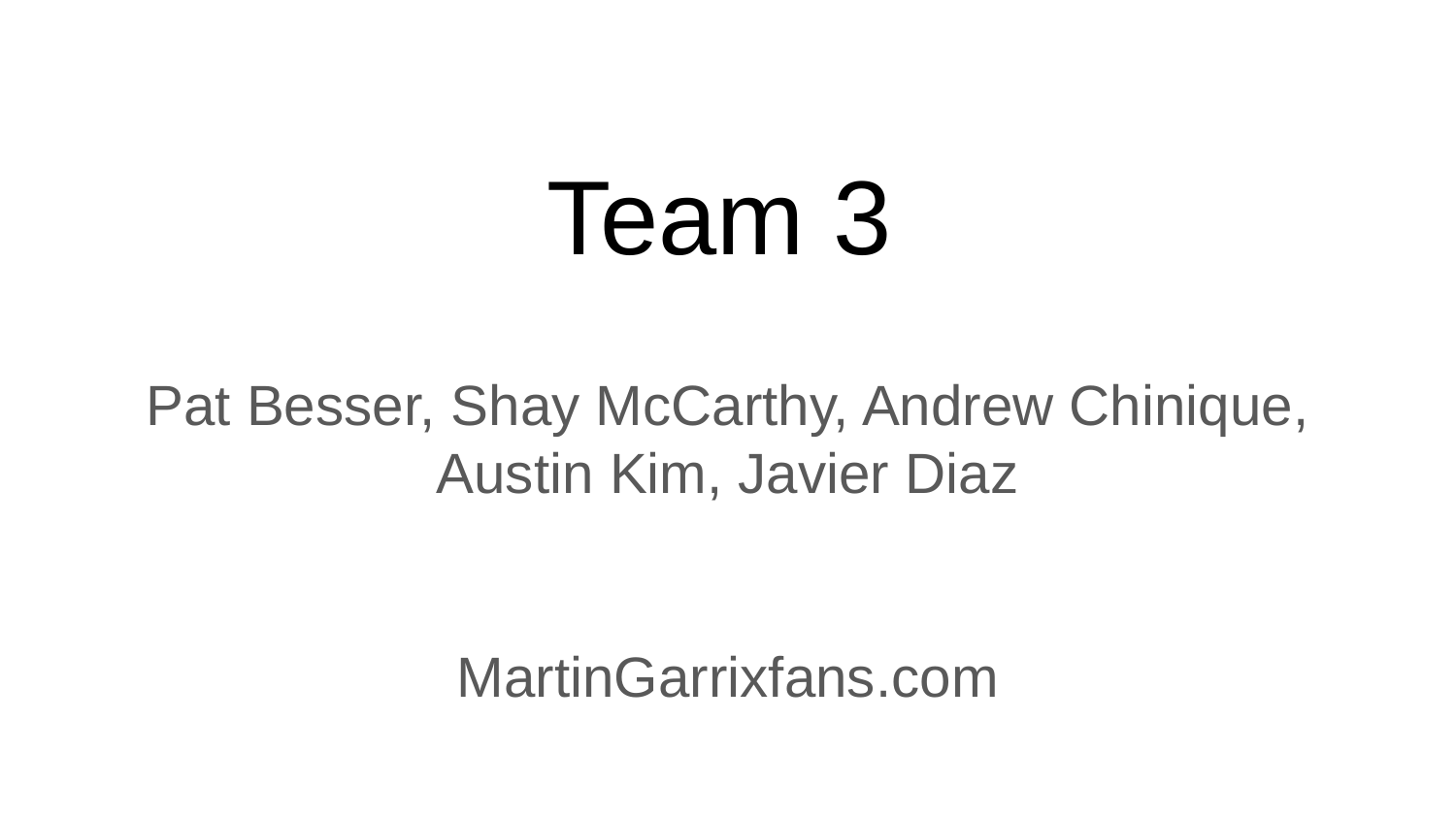

# Team 3
Pat Besser, Shay McCarthy, Andrew Chinique, Austin Kim, Javier Diaz

MartinGarrixfans.com